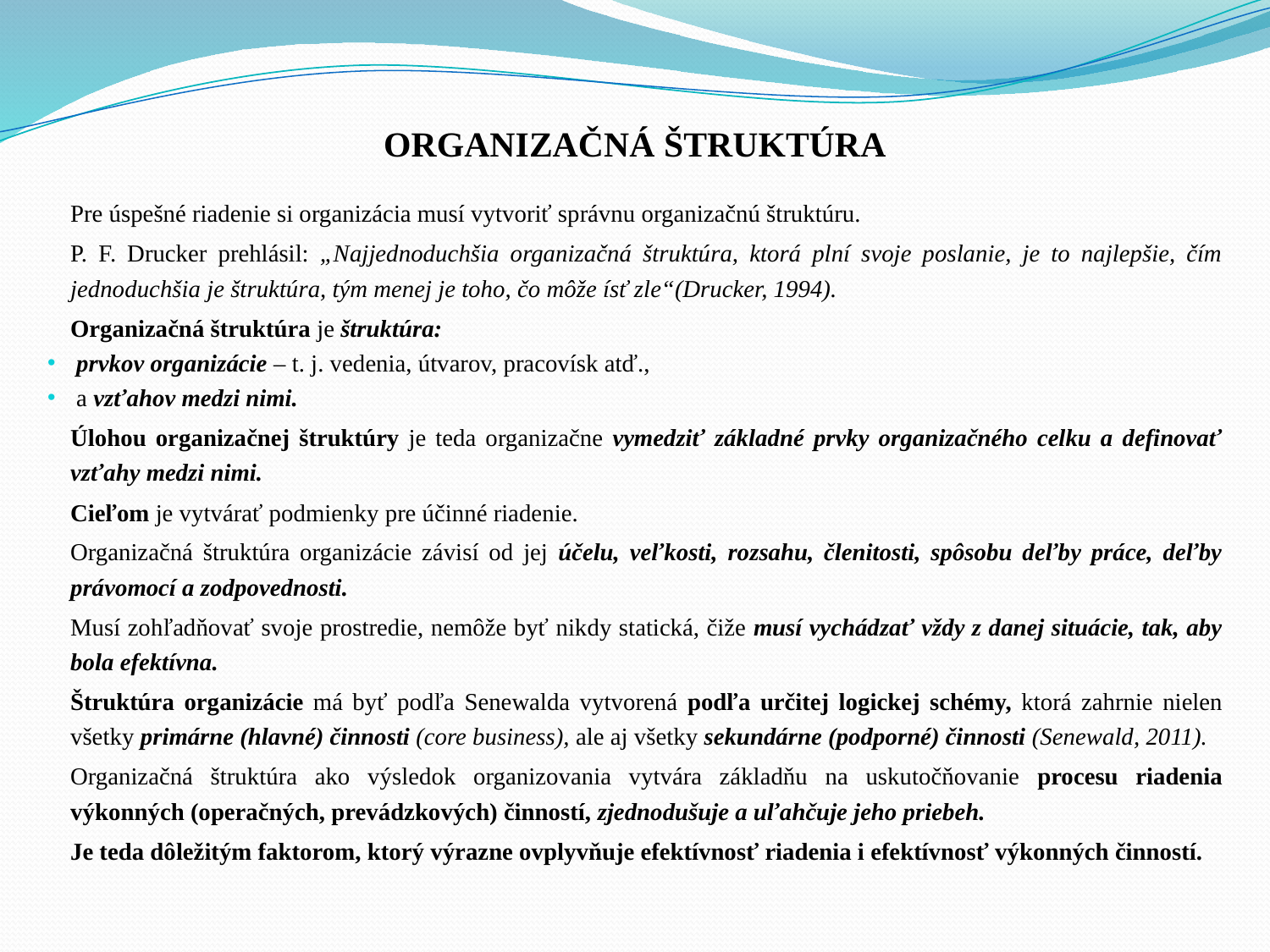

# ORGANIZAČNÁ ŠTRUKTÚRA
	Pre úspešné riadenie si organizácia musí vytvoriť správnu organizačnú štruktúru.
	P. F. Drucker prehlásil: „Najjednoduchšia organizačná štruktúra, ktorá plní svoje poslanie, je to najlepšie, čím jednoduchšia je štruktúra, tým menej je toho, čo môže ísť zle“(Drucker, 1994).
	Organizačná štruktúra je štruktúra:
 prvkov organizácie – t. j. vedenia, útvarov, pracovísk atď.,
 a vzťahov medzi nimi.
	Úlohou organizačnej štruktúry je teda organizačne vymedziť základné prvky organizačného celku a definovať vzťahy medzi nimi.
	Cieľom je vytvárať podmienky pre účinné riadenie.
	Organizačná štruktúra organizácie závisí od jej účelu, veľkosti, rozsahu, členitosti, spôsobu deľby práce, deľby právomocí a zodpovednosti.
	Musí zohľadňovať svoje prostredie, nemôže byť nikdy statická, čiže musí vychádzať vždy z danej situácie, tak, aby bola efektívna.
	Štruktúra organizácie má byť podľa Senewalda vytvorená podľa určitej logickej schémy, ktorá zahrnie nielen všetky primárne (hlavné) činnosti (core business), ale aj všetky sekundárne (podporné) činnosti (Senewald, 2011).
	Organizačná štruktúra ako výsledok organizovania vytvára základňu na uskutočňovanie procesu riadenia výkonných (operačných, prevádzkových) činností, zjednodušuje a uľahčuje jeho priebeh.
	Je teda dôležitým faktorom, ktorý výrazne ovplyvňuje efektívnosť riadenia i efektívnosť výkonných činností.